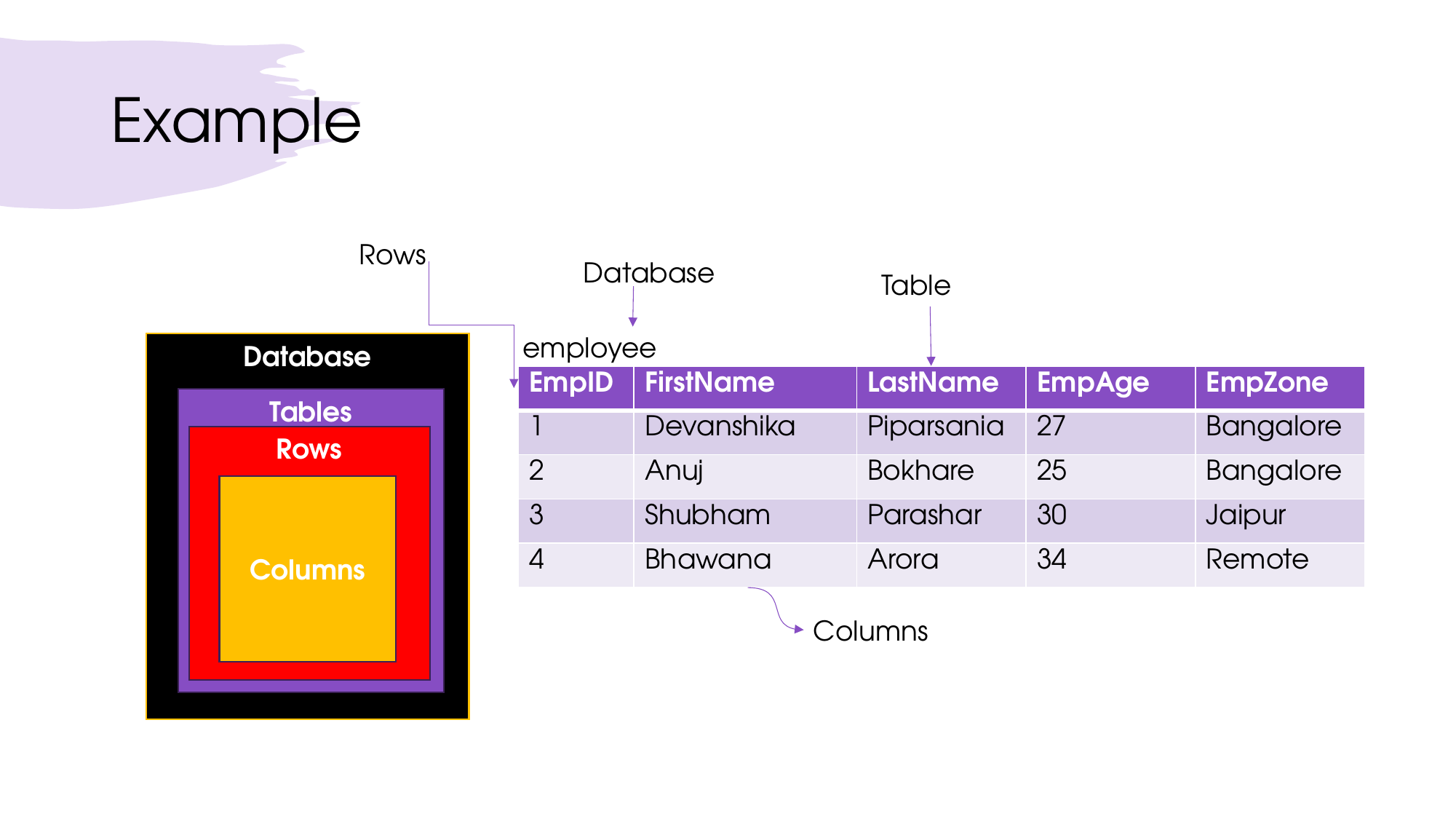

# Example
     Rows

Database
Table
employee
Database
| EmpID | FirstName | LastName | EmpAge | EmpZone |
| --- | --- | --- | --- | --- |
| 1 | Devanshika | Piparsania | 27 | Bangalore |
| 2 | Anuj | Bokhare | 25 | Bangalore |
| 3 | Shubham | Parashar | 30 | Jaipur |
| 4 | Bhawana | Arora | 34 | Remote |
Tables
Rows
Columns
Columns